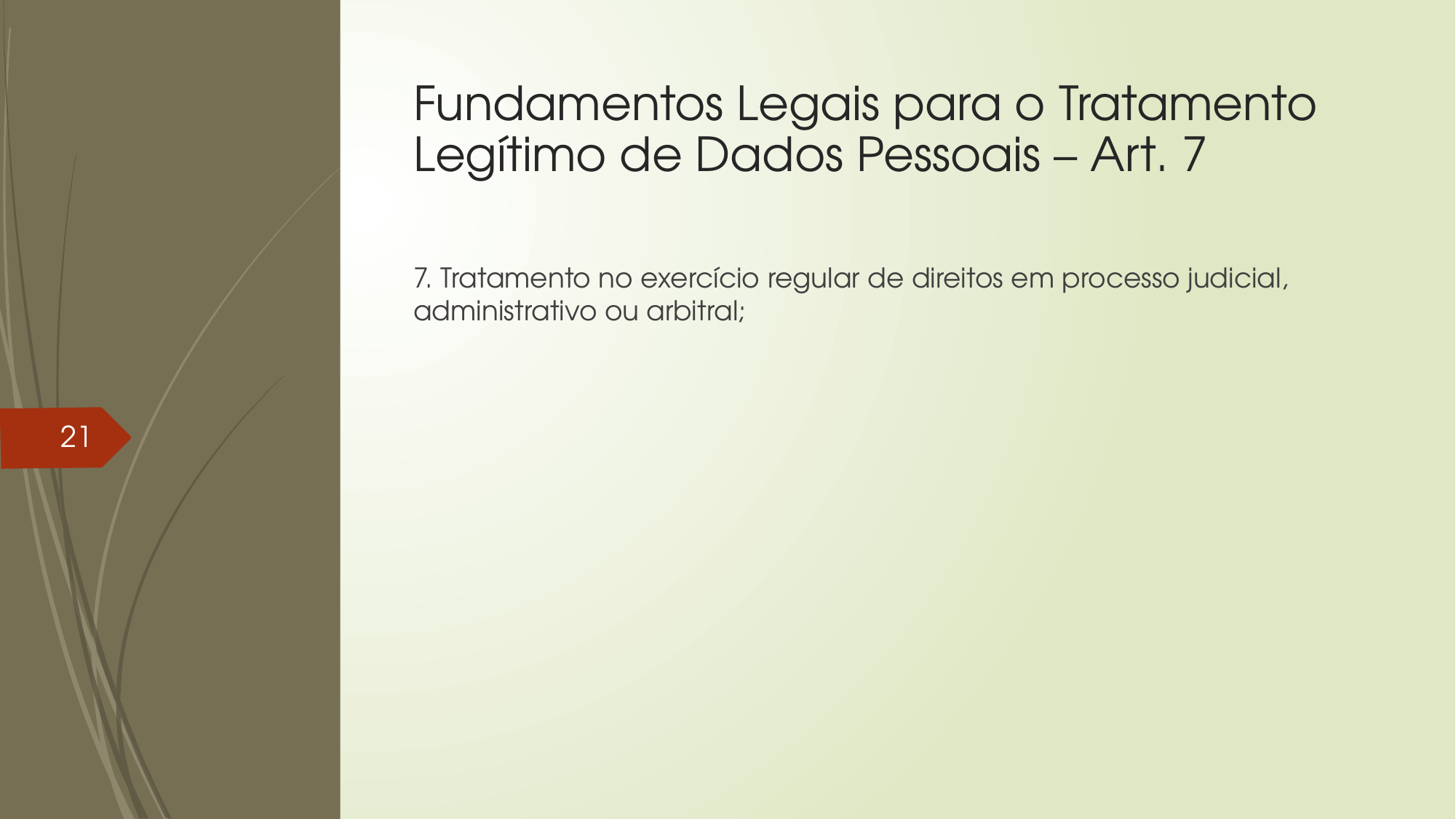

# Fundamentos Legais para o Tratamento Legítimo de Dados Pessoais – Art. 7
7. Tratamento no exercício regular de direitos em processo judicial, administrativo ou arbitral;

21